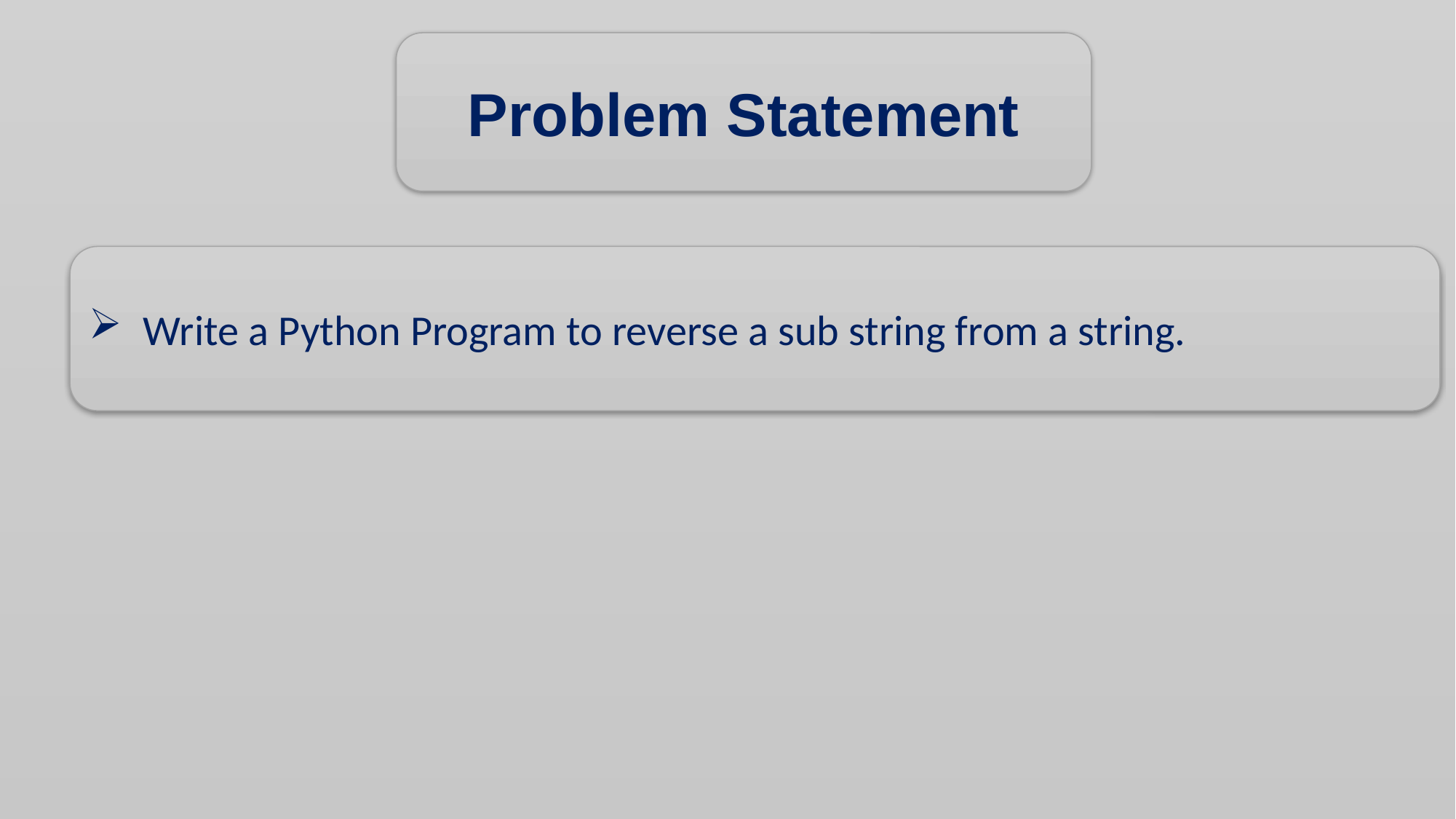

Problem Statement
Write a Python Program to reverse a sub string from a string.